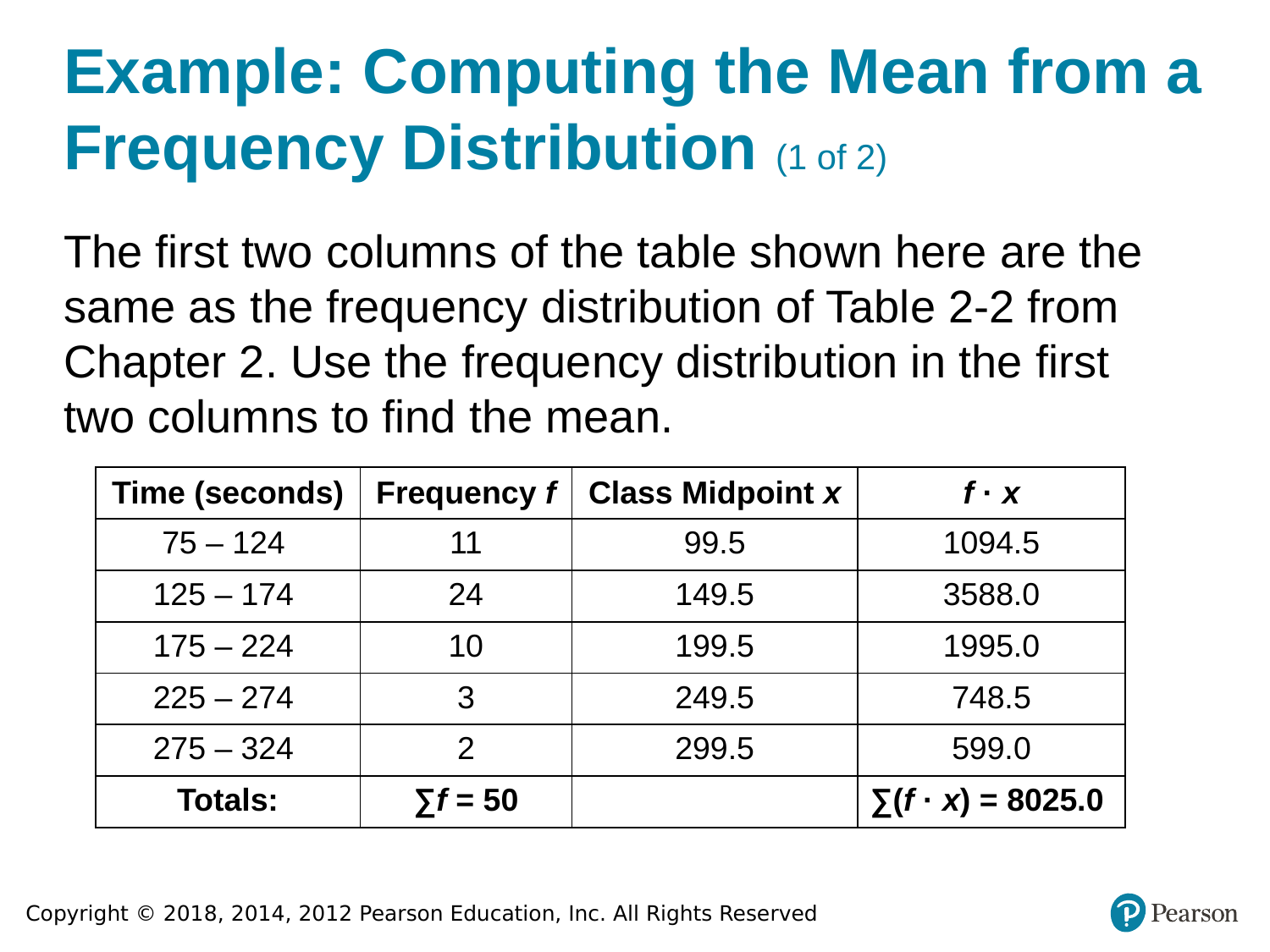

# Example: Computing the Mean from a Frequency Distribution (1 of 2)
The first two columns of the table shown here are the same as the frequency distribution of Table 2-2 from Chapter 2. Use the frequency distribution in the first two columns to find the mean.
| Time (seconds) | Frequency f | Class Midpoint x | f · x |
| --- | --- | --- | --- |
| 75 – 124 | 11 | 99.5 | 1094.5 |
| 125 – 174 | 24 | 149.5 | 3588.0 |
| 175 – 224 | 10 | 199.5 | 1995.0 |
| 225 – 274 | 3 | 249.5 | 748.5 |
| 275 – 324 | 2 | 299.5 | 599.0 |
| Totals: | ∑f = 50 | Blank | ∑(f · x) = 8025.0 |